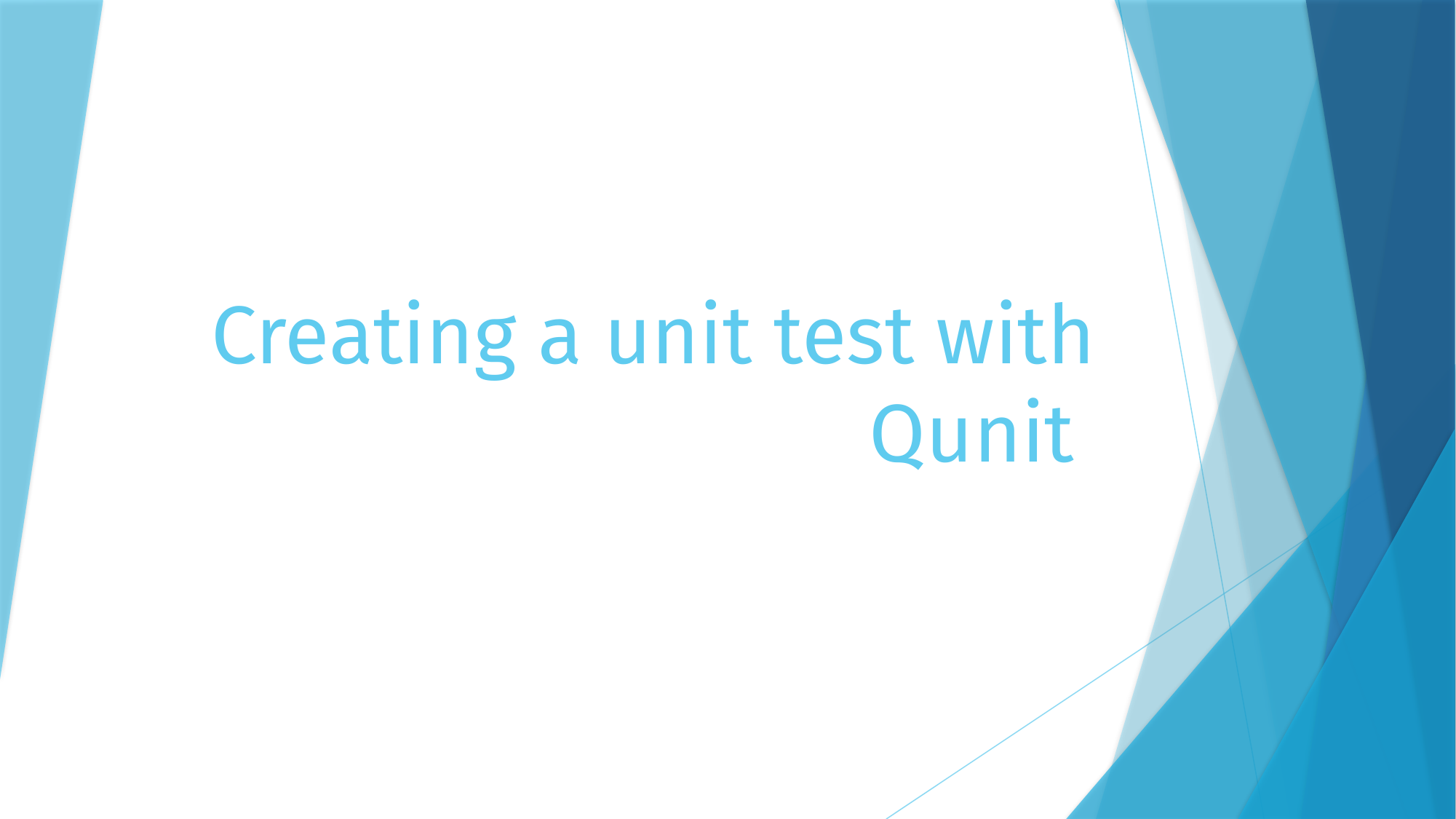

# Creating a unit test with Qunit